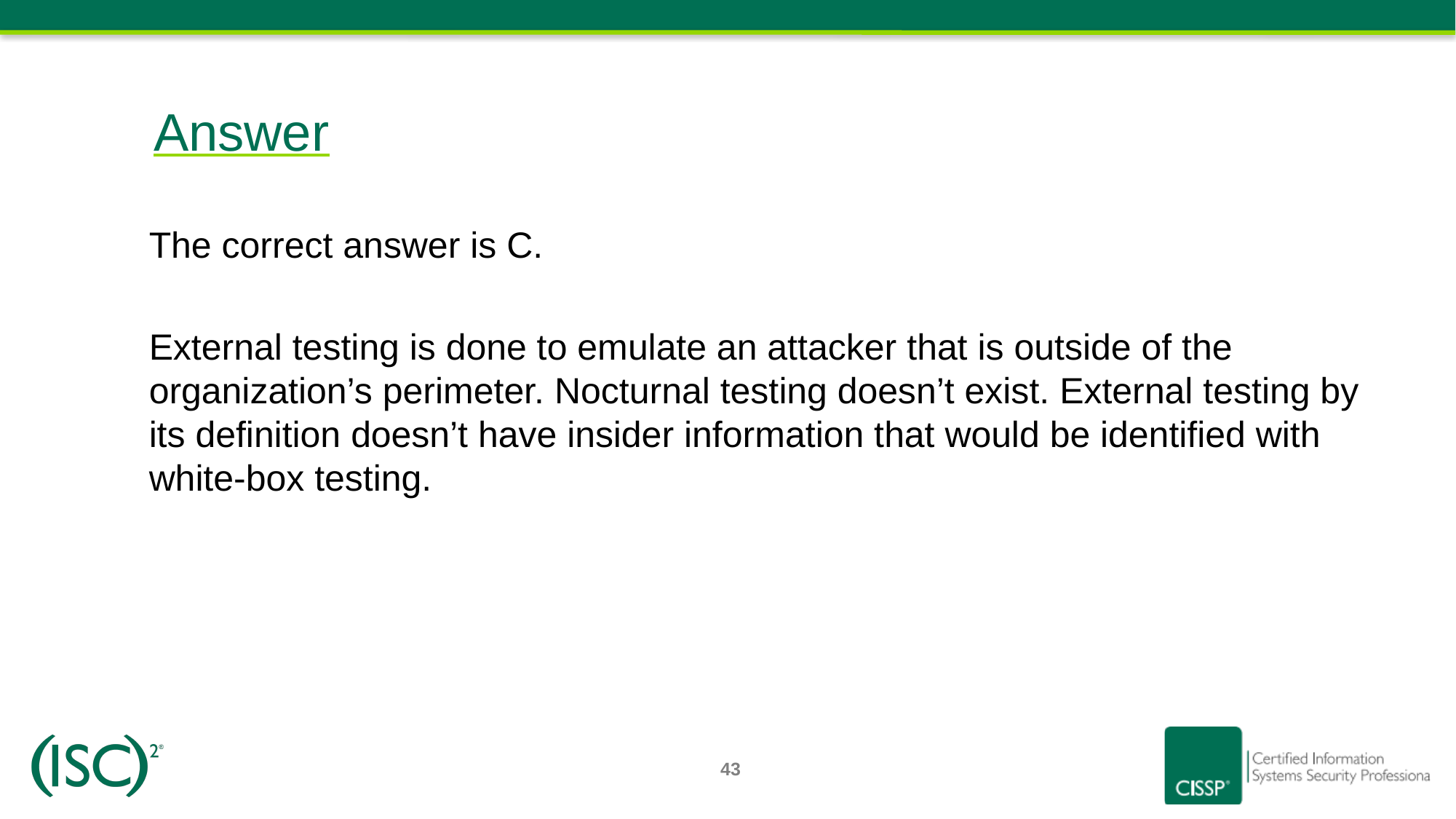

# Answer
The correct answer is C.

External testing is done to emulate an attacker that is outside of the organization’s perimeter. Nocturnal testing doesn’t exist. External testing by its definition doesn’t have insider information that would be identified with white-box testing.